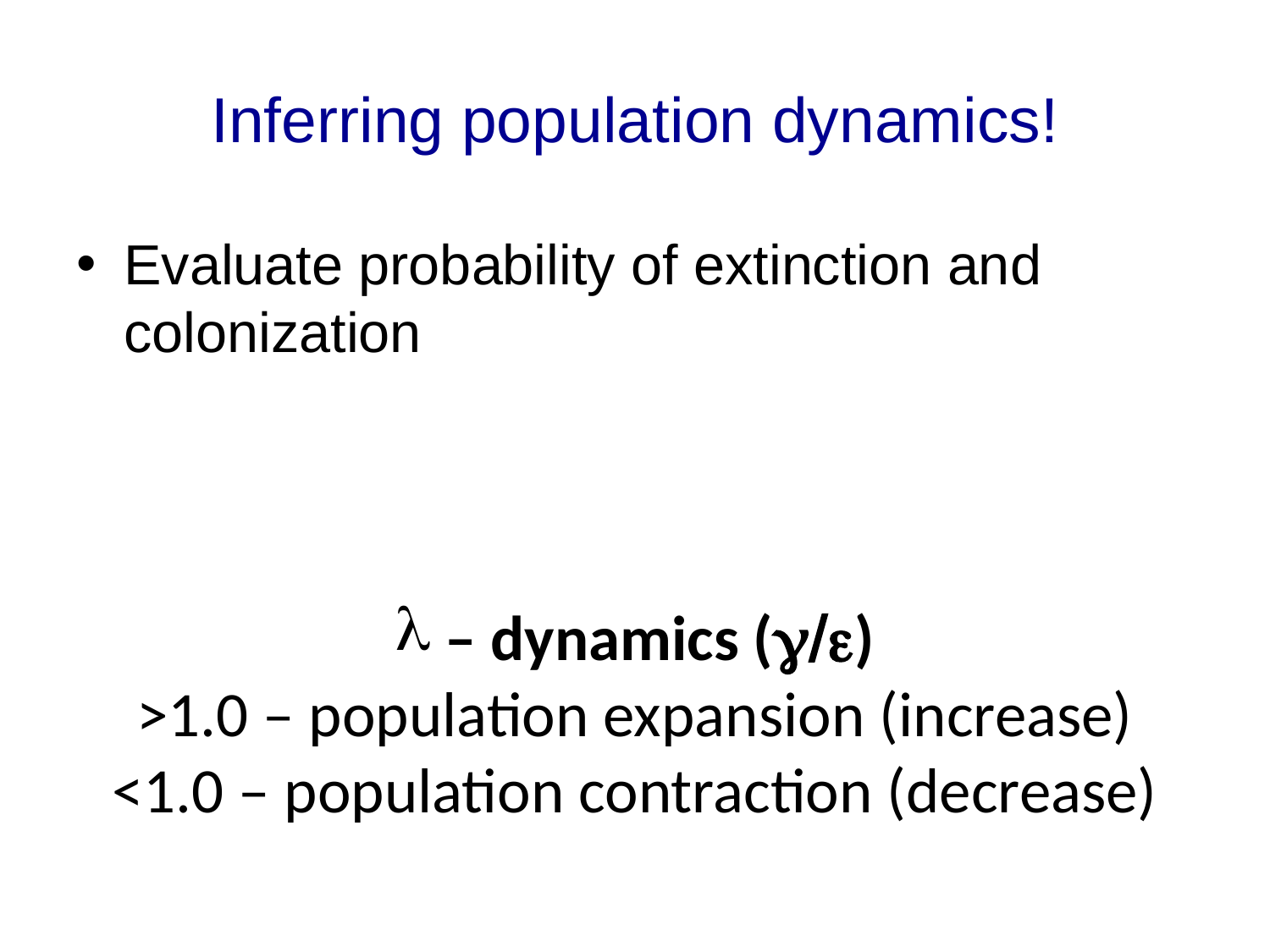

# Inferring population dynamics!
Evaluate probability of extinction and colonization

 – dynamics (γ/ε)
>1.0 – population expansion (increase)
<1.0 – population contraction (decrease)